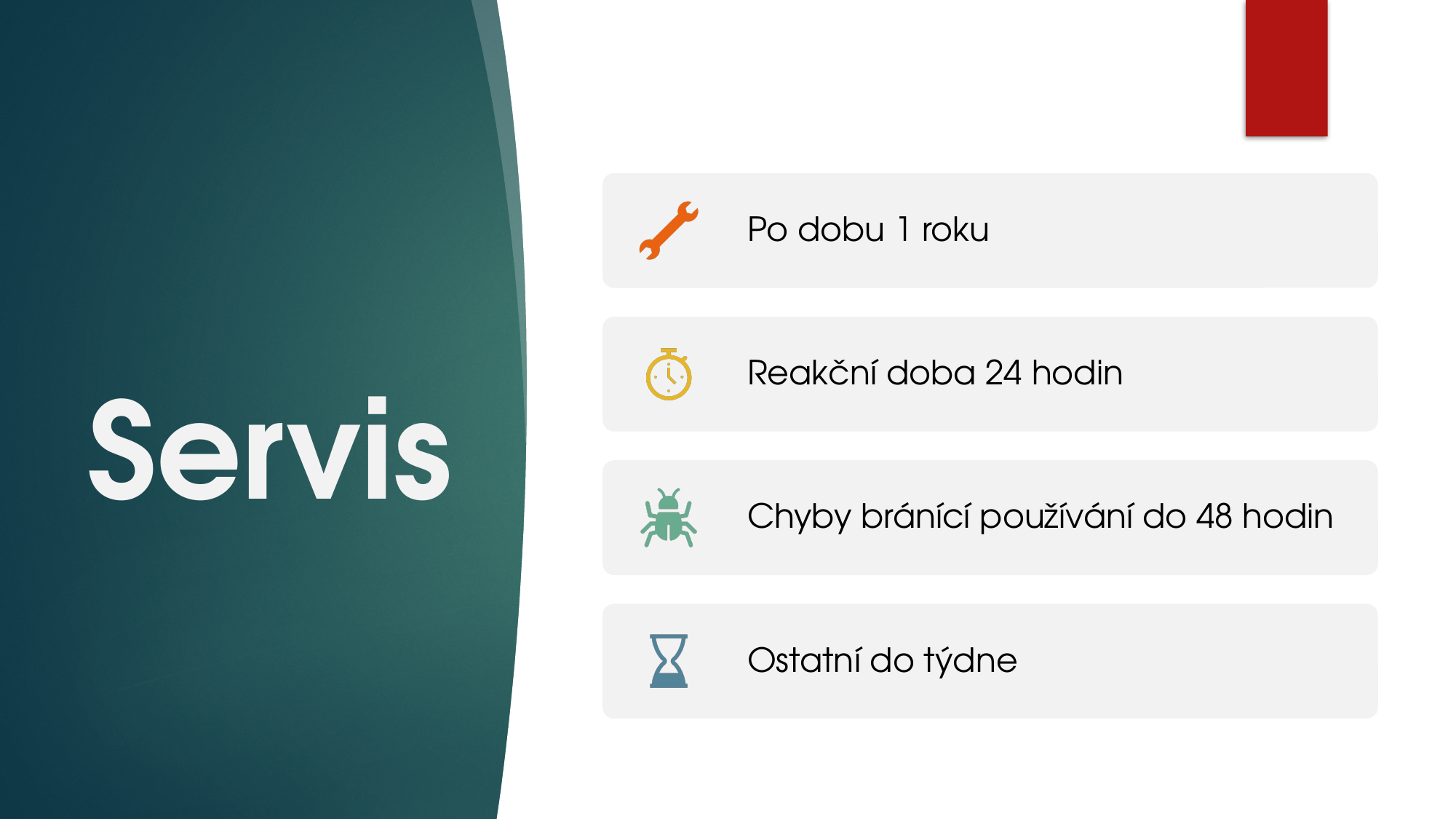

# Servis
Po dobu 1 roku
Reakční doba 24 hodin
Chyby bránící používání do 48 hodin
Ostatní do týdne